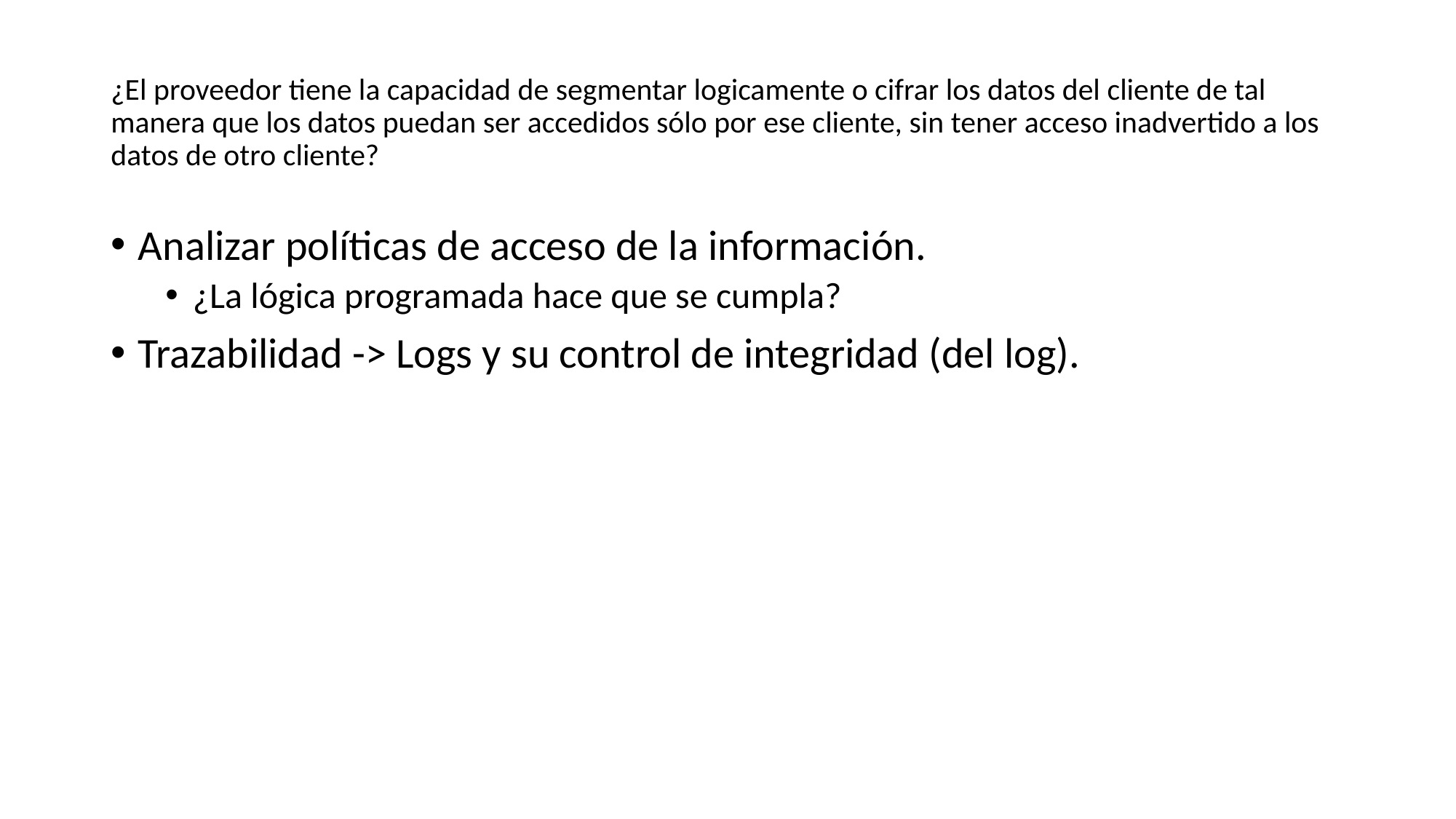

# ¿El proveedor tiene la capacidad de segmentar logicamente o cifrar los datos del cliente de tal manera que los datos puedan ser accedidos sólo por ese cliente, sin tener acceso inadvertido a los datos de otro cliente?
Analizar políticas de acceso de la información.
¿La lógica programada hace que se cumpla?
Trazabilidad -> Logs y su control de integridad (del log).